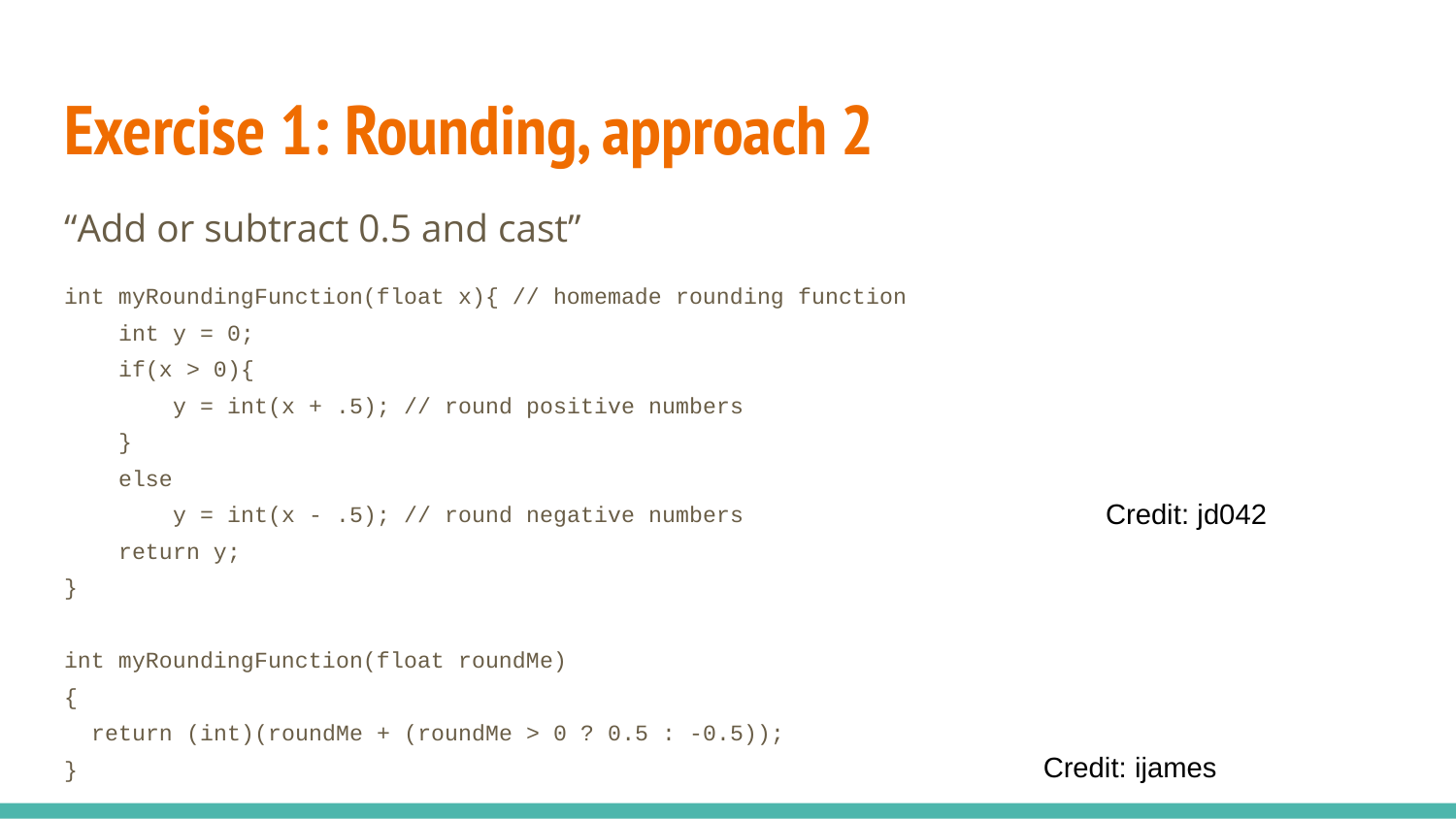

# Exercise 1: Rounding, approach 2
“Add or subtract 0.5 and cast”
int myRoundingFunction(float x){ // homemade rounding function
    int y = 0;
    if(x > 0){
        y = int(x + .5); // round positive numbers
    }
    else
        y = int(x - .5); // round negative numbers
    return y;
}

int myRoundingFunction(float roundMe)
{
  return (int)(roundMe + (roundMe > 0 ? 0.5 : -0.5));
}
Credit: jd042
Credit: ijames